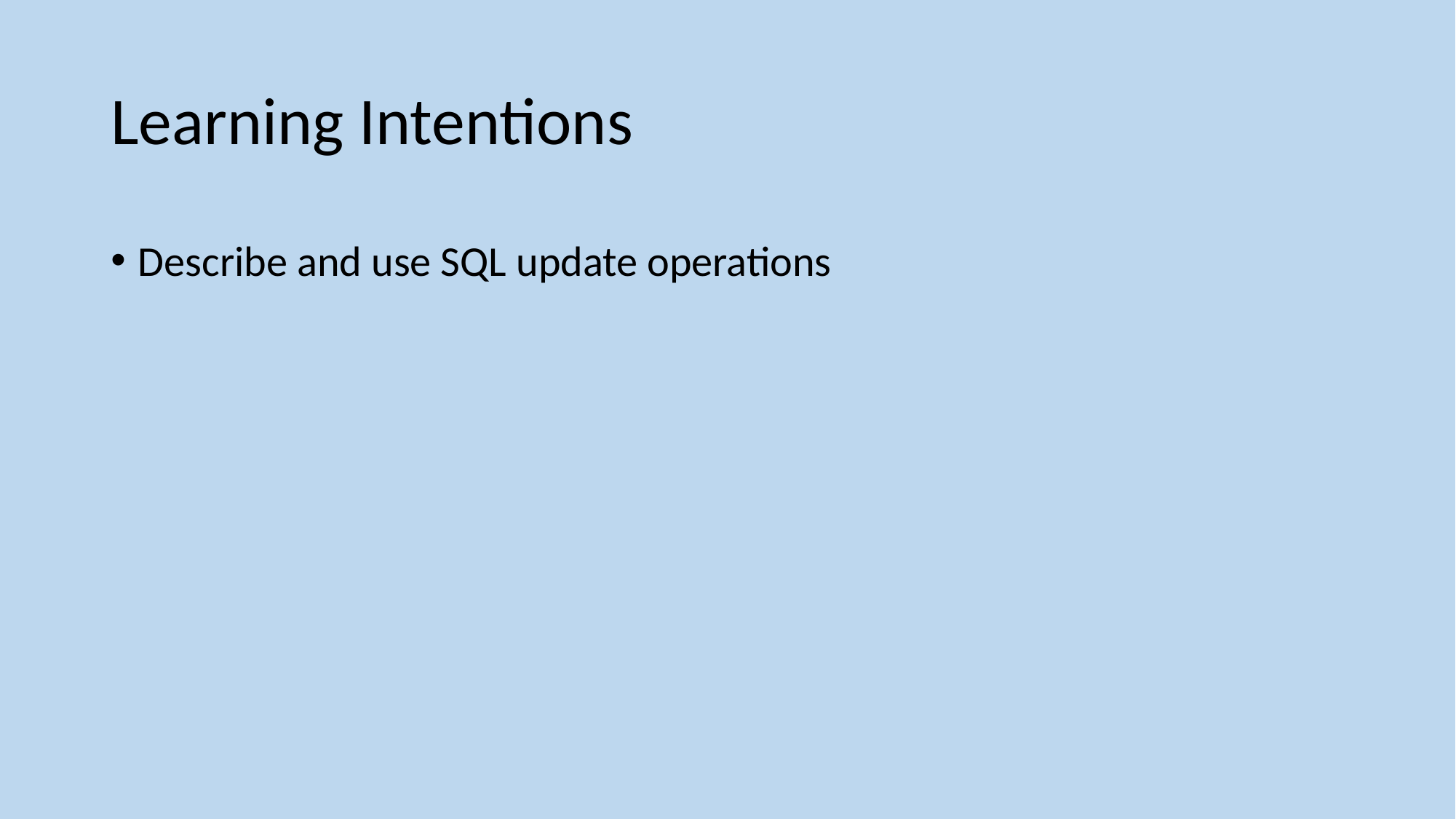

# Learning Intentions
Describe and use SQL update operations